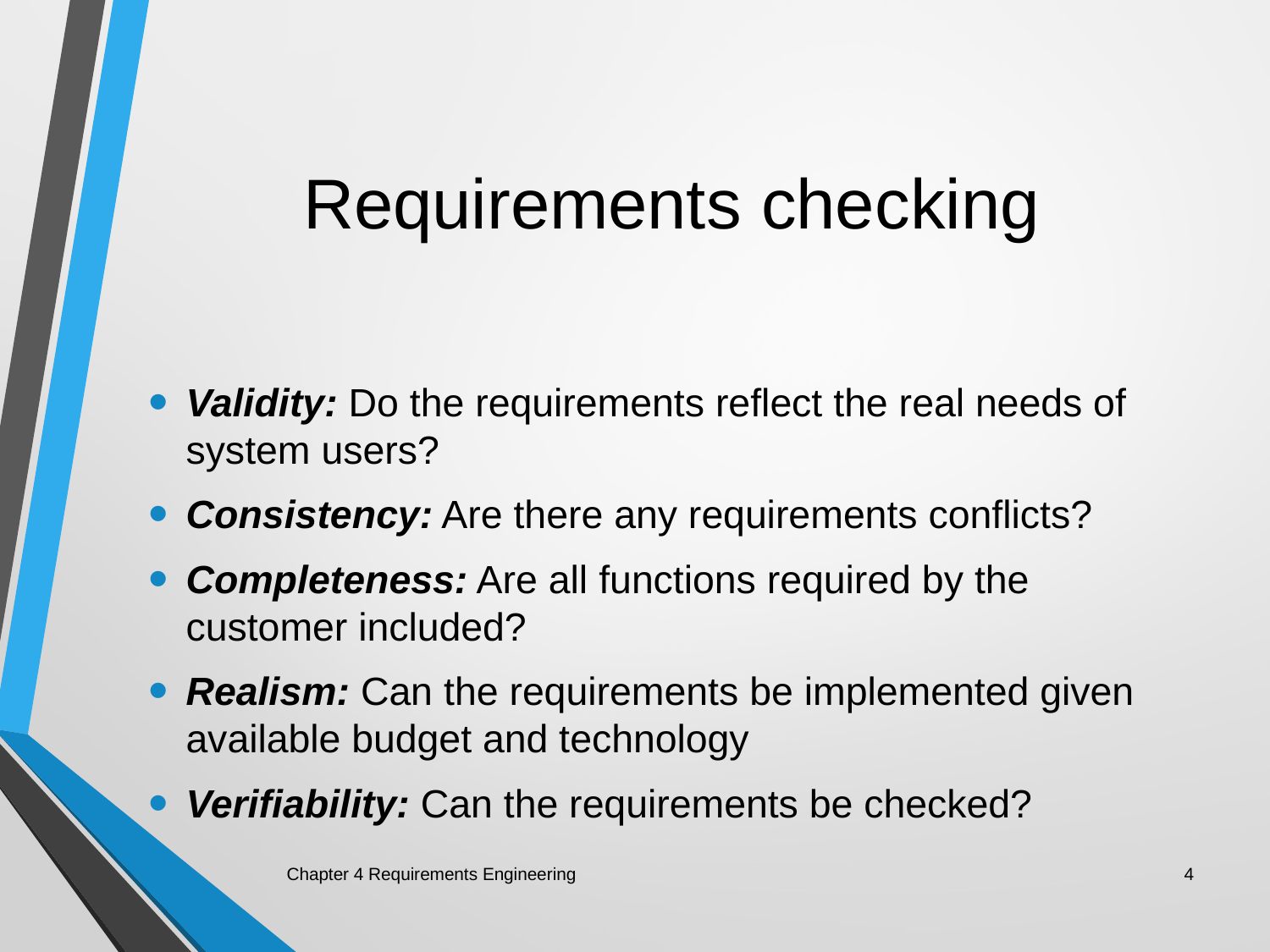

# Requirements checking
Validity: Do the requirements reflect the real needs of system users?
Consistency: Are there any requirements conflicts?
Completeness: Are all functions required by the customer included?
Realism: Can the requirements be implemented given available budget and technology
Verifiability: Can the requirements be checked?
Chapter 4 Requirements Engineering
4